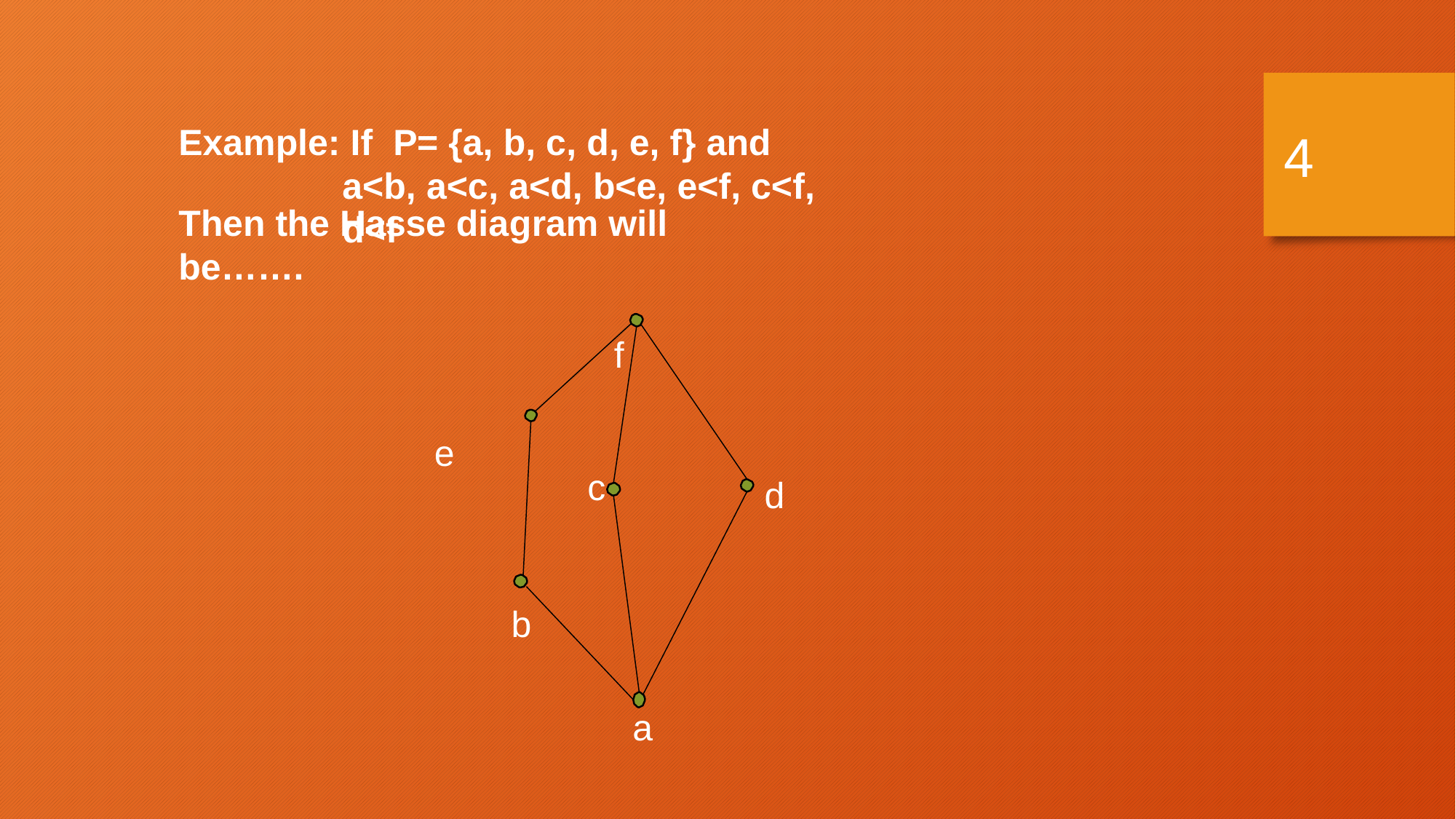

Example: If  P= {a, b, c, d, e, f} and
a<b, a<c, a<d, b<e, e<f, c<f, d<f
4
Then the Hasse diagram will be…….

f

e

c
d

b

a